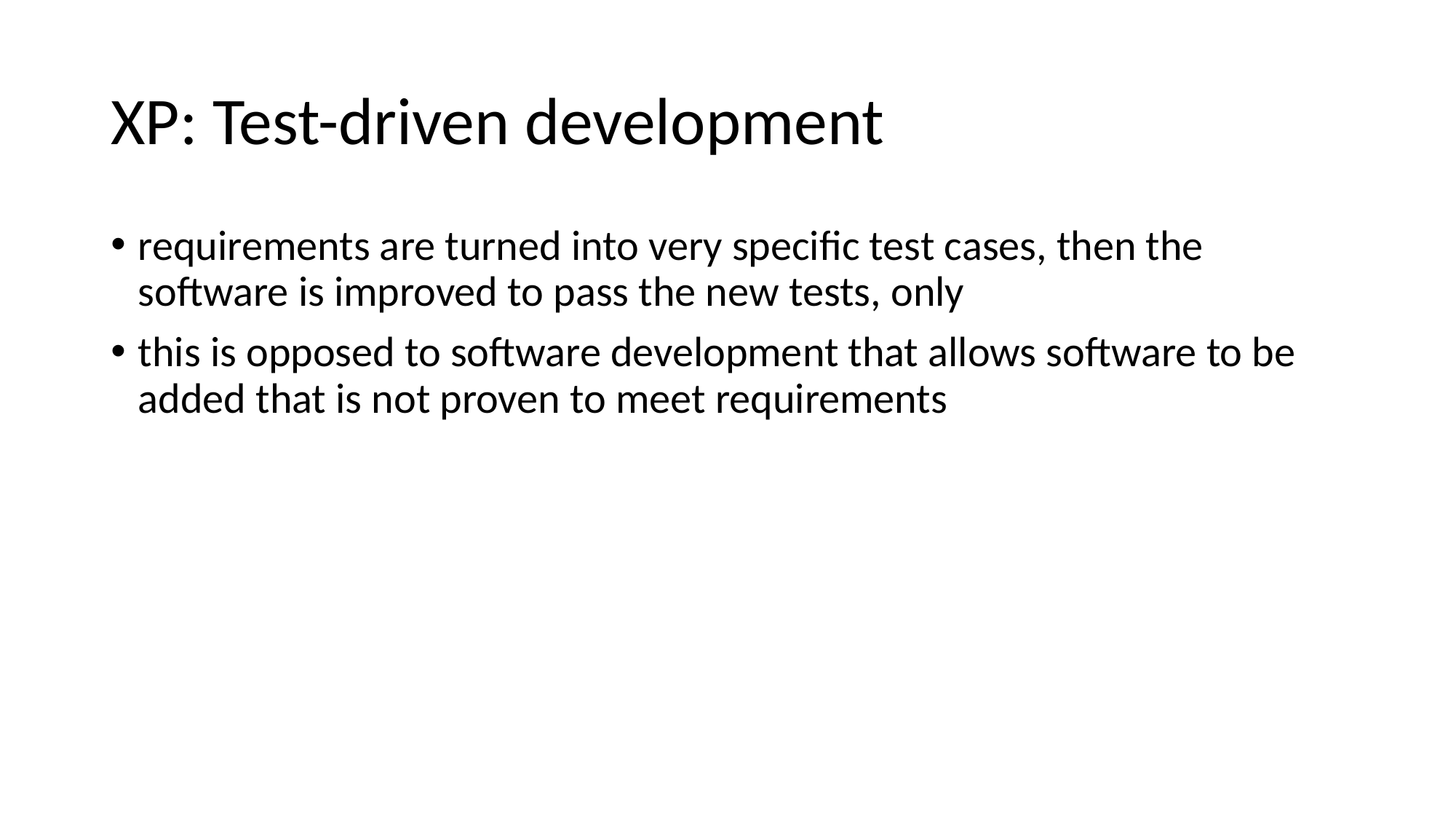

# XP: Test-driven development
requirements are turned into very specific test cases, then the software is improved to pass the new tests, only
this is opposed to software development that allows software to be added that is not proven to meet requirements